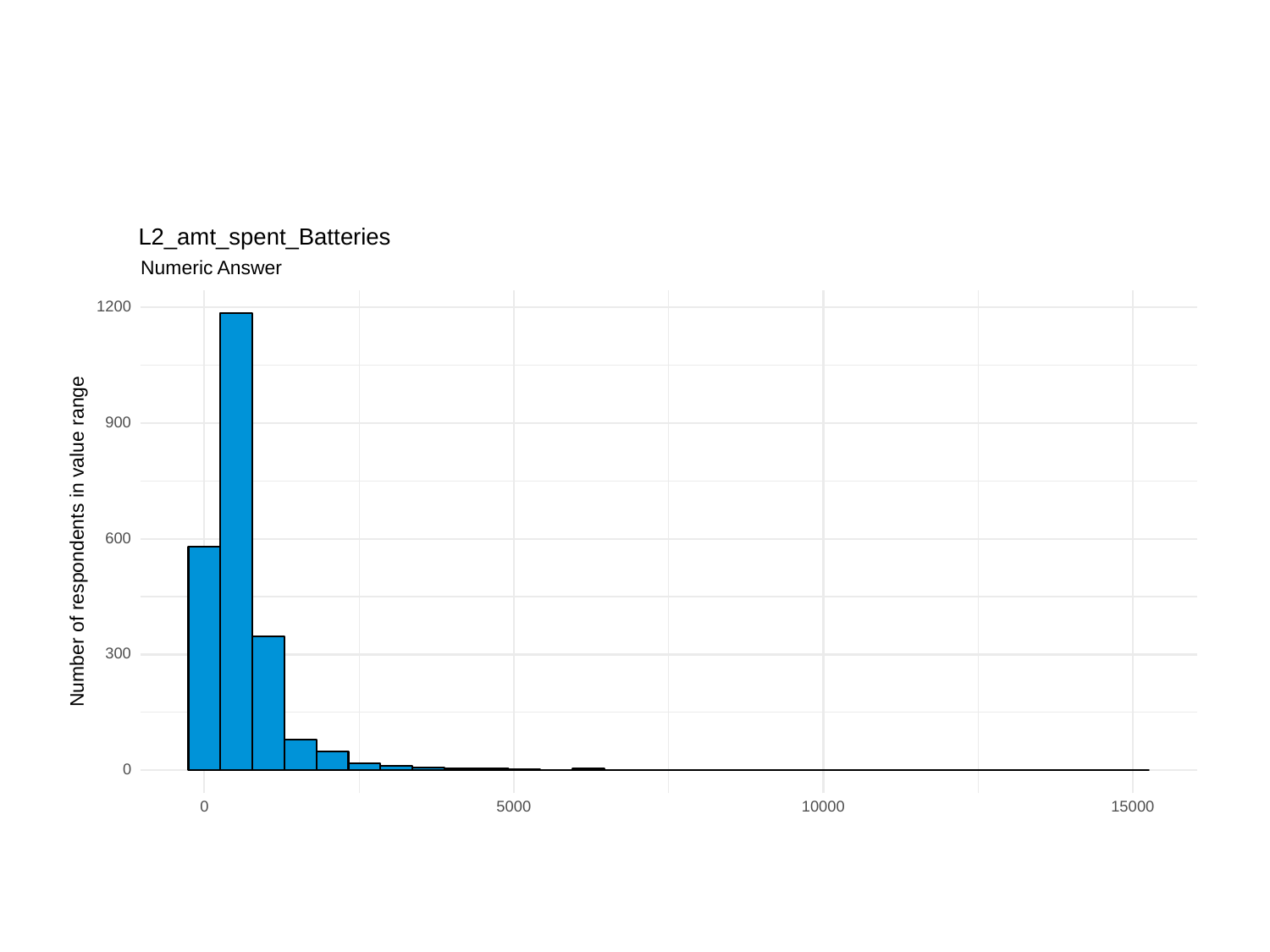

L2_amt_spent_Batteries
Numeric Answer

1200

900

Number of respondents in value range
600

300

0

0
5000
10000
15000